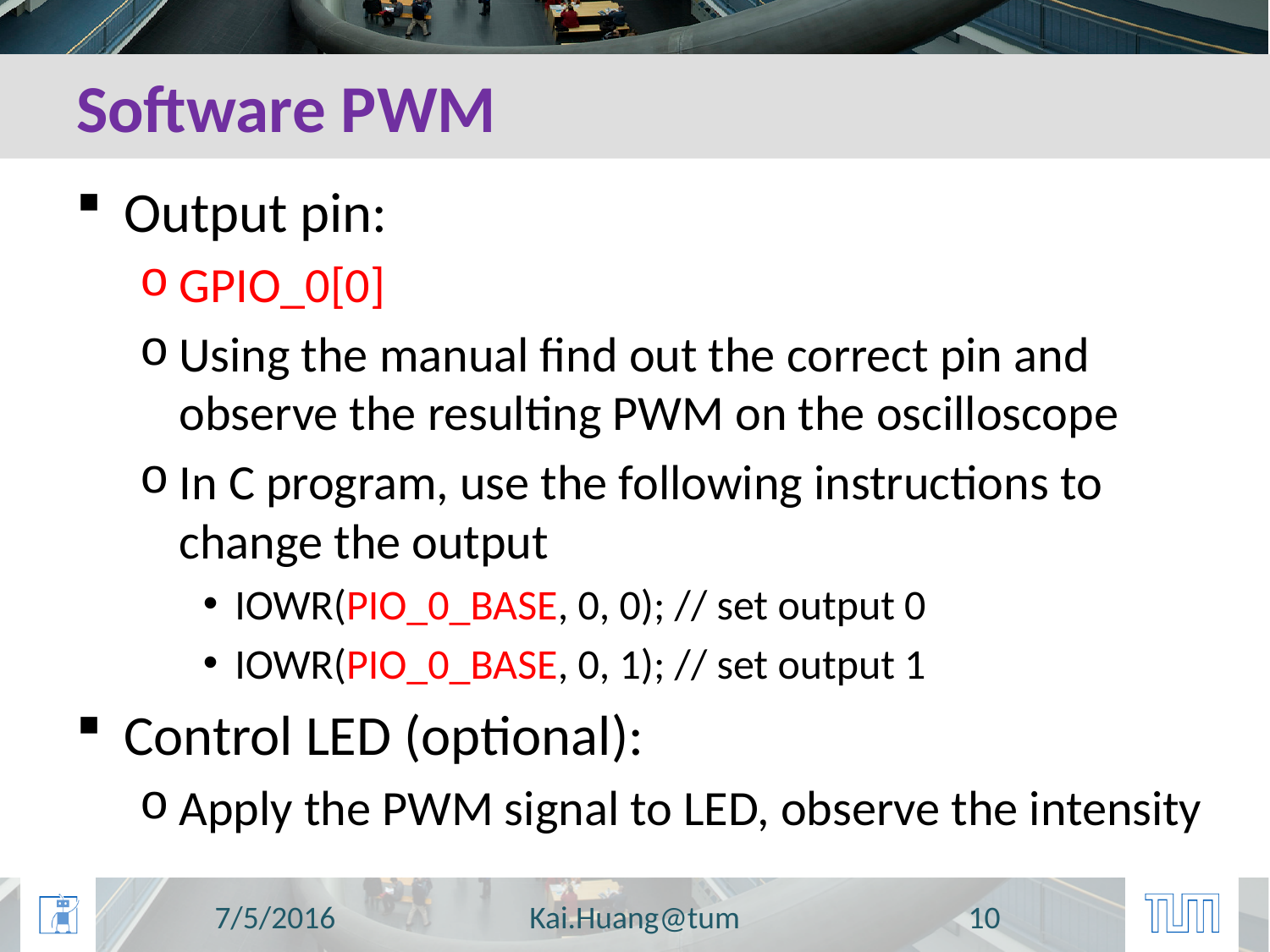

# Software PWM
Output pin:
GPIO_0[0]
Using the manual find out the correct pin and observe the resulting PWM on the oscilloscope
In C program, use the following instructions to change the output
IOWR(PIO_0_BASE, 0, 0); // set output 0
IOWR(PIO_0_BASE, 0, 1); // set output 1
Control LED (optional):
Apply the PWM signal to LED, observe the intensity
7/5/2016
Kai.Huang@tum
10